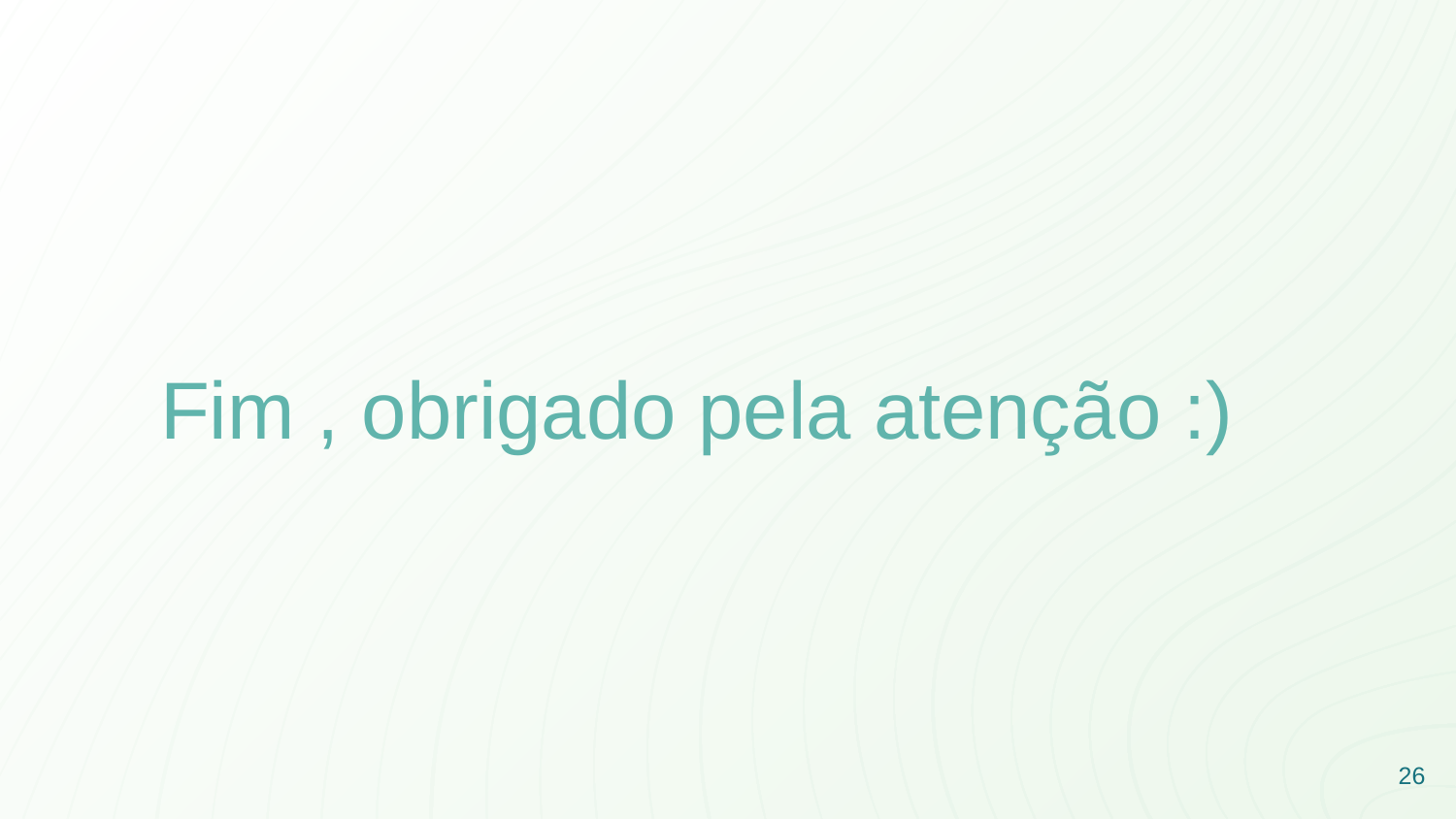

Fim , obrigado pela atenção :)

26